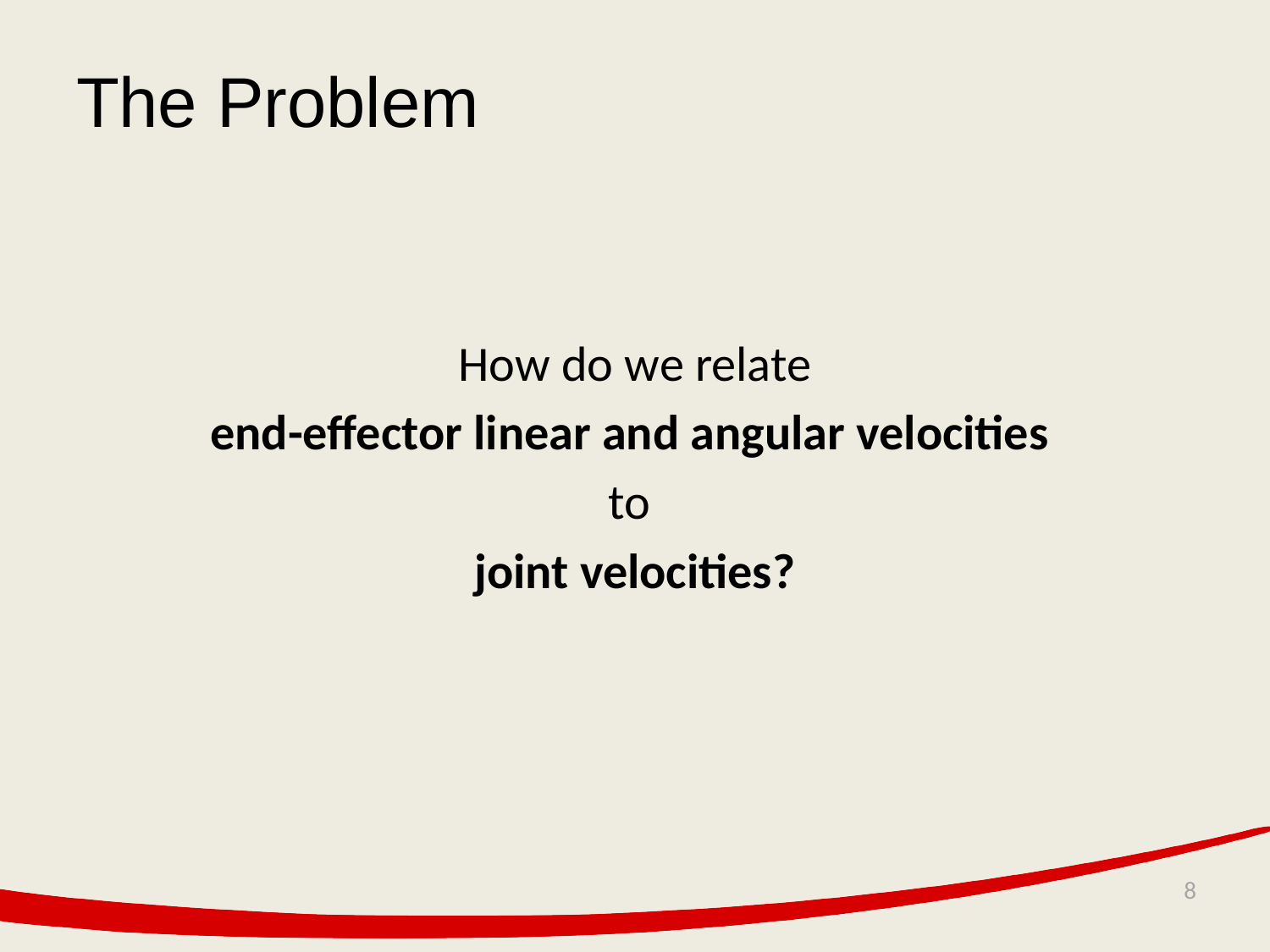

# The Problem

How do we relate
end-effector linear and angular velocities
to
joint velocities?